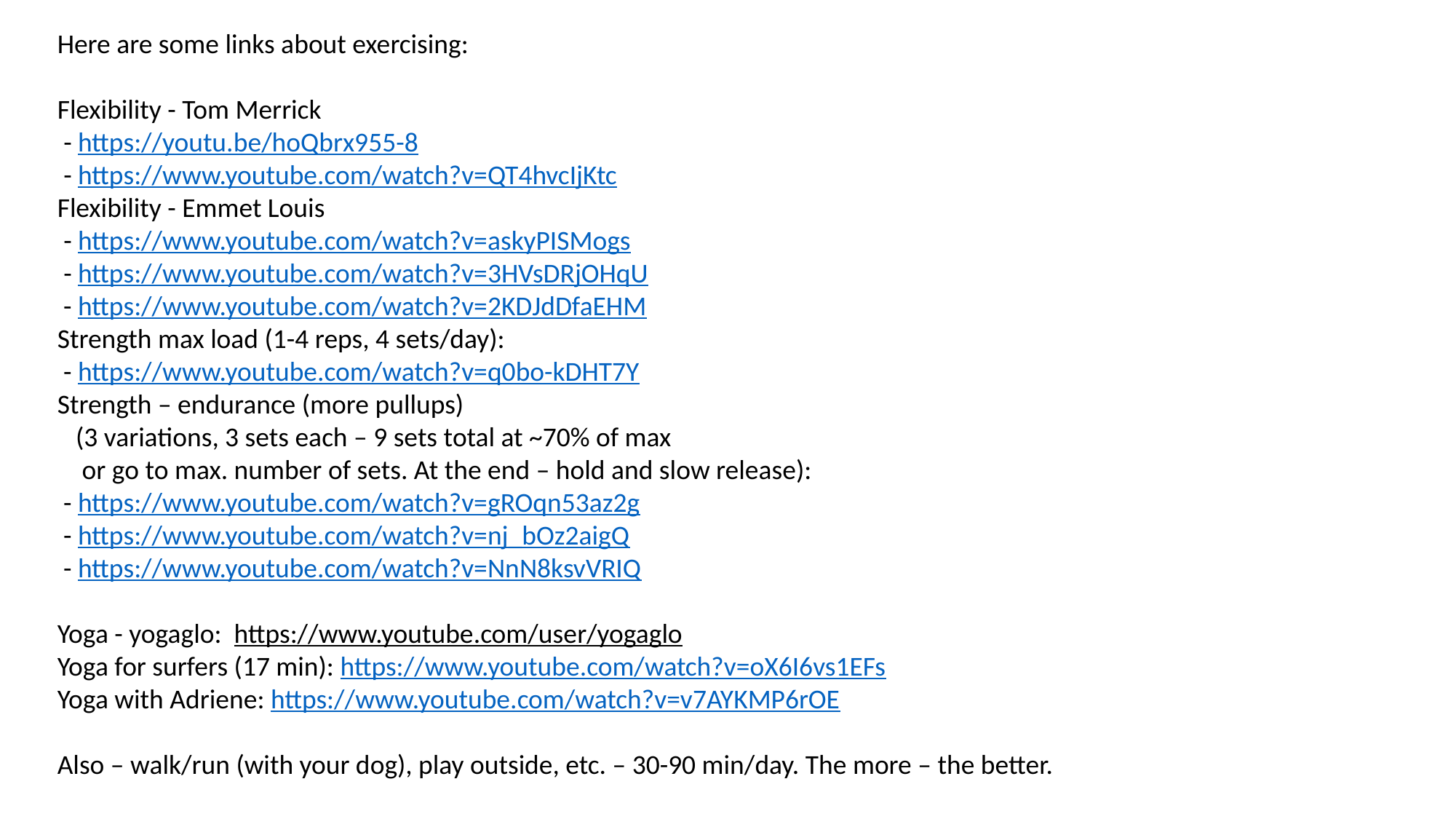

Here are some links about exercising:
Flexibility - Tom Merrick
 - https://youtu.be/hoQbrx955-8
 - https://www.youtube.com/watch?v=QT4hvcIjKtc
Flexibility - Emmet Louis
 - https://www.youtube.com/watch?v=askyPISMogs
 - https://www.youtube.com/watch?v=3HVsDRjOHqU
 - https://www.youtube.com/watch?v=2KDJdDfaEHM
Strength max load (1-4 reps, 4 sets/day):
 - https://www.youtube.com/watch?v=q0bo-kDHT7Y
Strength – endurance (more pullups)
   (3 variations, 3 sets each – 9 sets total at ~70% of max
    or go to max. number of sets. At the end – hold and slow release):
 - https://www.youtube.com/watch?v=gROqn53az2g
 - https://www.youtube.com/watch?v=nj_bOz2aigQ
 - https://www.youtube.com/watch?v=NnN8ksvVRIQ
Yoga - yogaglo:  https://www.youtube.com/user/yogaglo
Yoga for surfers (17 min): https://www.youtube.com/watch?v=oX6I6vs1EFs
Yoga with Adriene: https://www.youtube.com/watch?v=v7AYKMP6rOE

Also – walk/run (with your dog), play outside, etc. – 30-90 min/day. The more – the better.